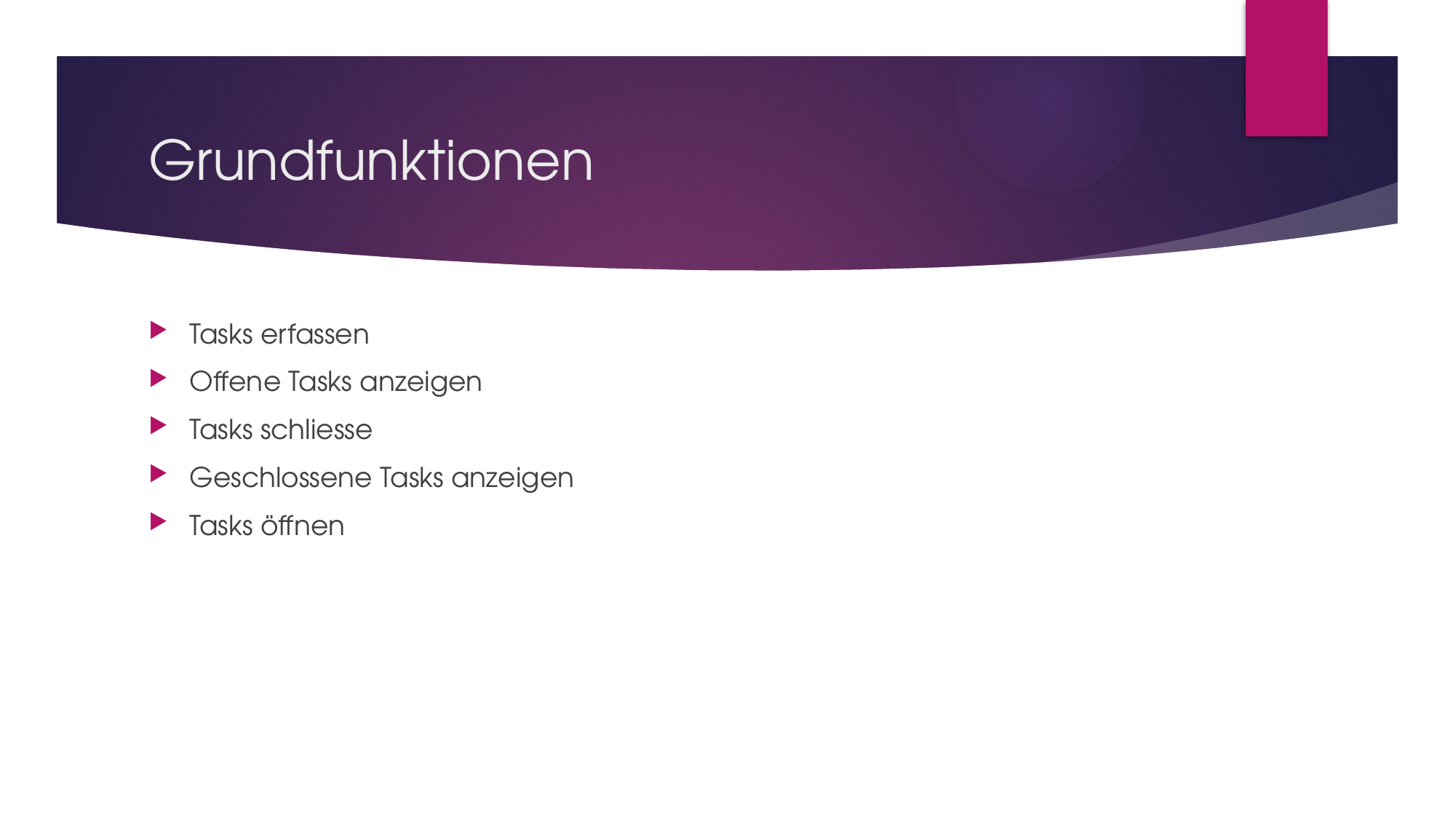

# Grundfunktionen
Tasks erfassen
Offene Tasks anzeigen
Tasks schliesse
Geschlossene Tasks anzeigen
Tasks öffnen